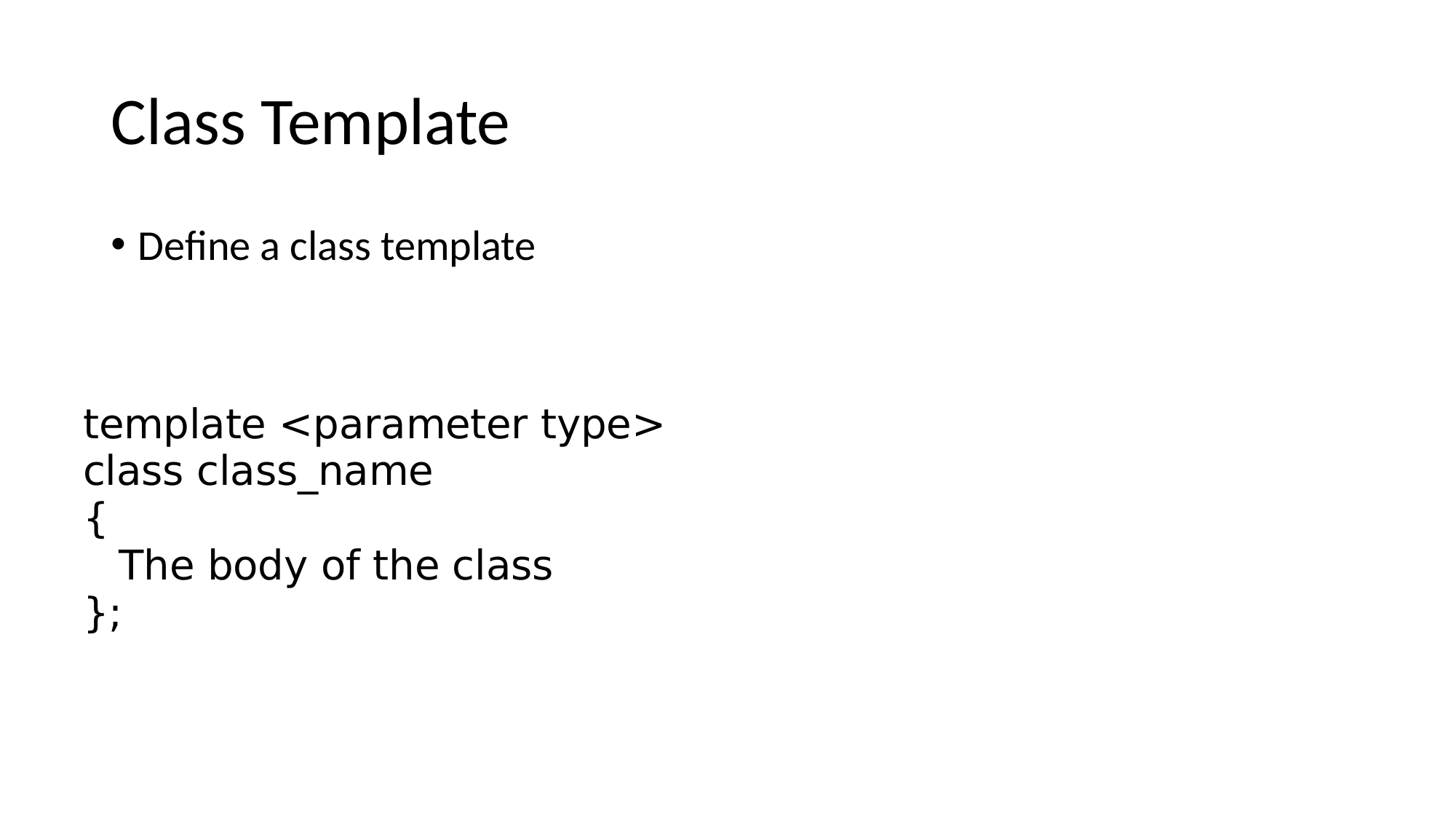

# Class Template
Define a class template
template <parameter type>
class class_name
{
	The body of the class
};